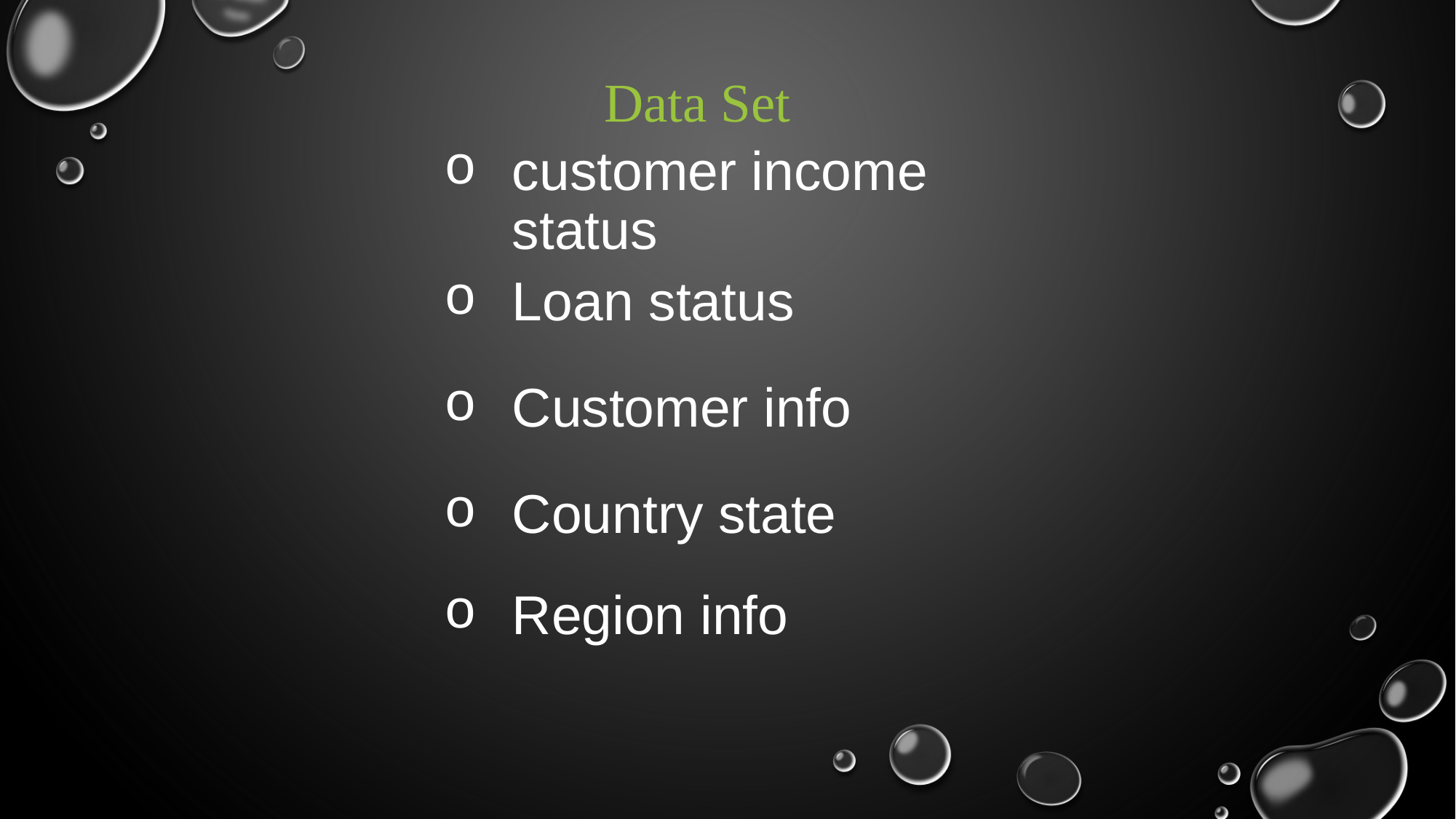

Data Set

customer income status

Loan status

Customer info

Country state
Region info